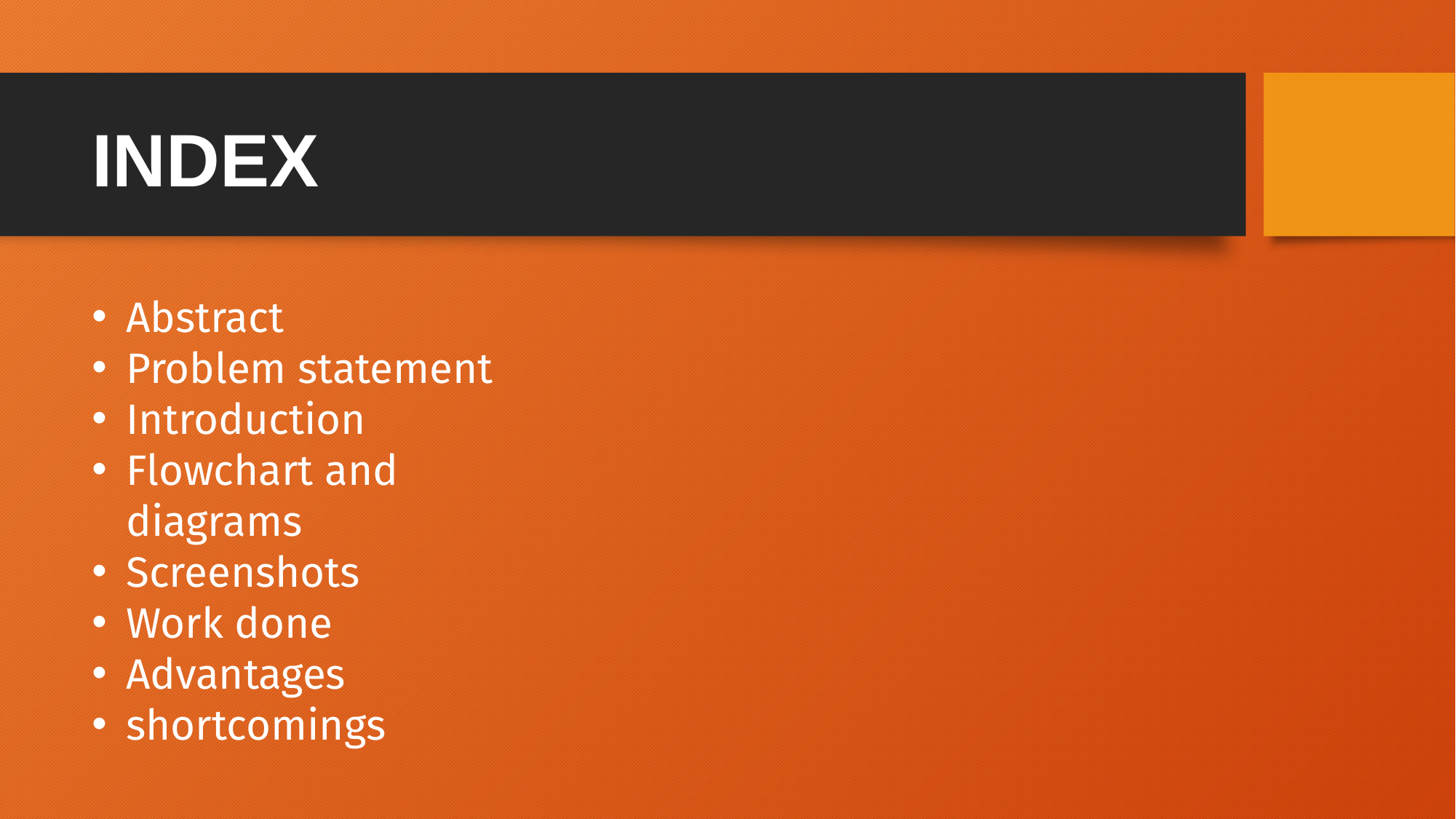

# INDEX
Abstract
Problem statement
Introduction
Flowchart and diagrams
Screenshots
Work done
Advantages
shortcomings